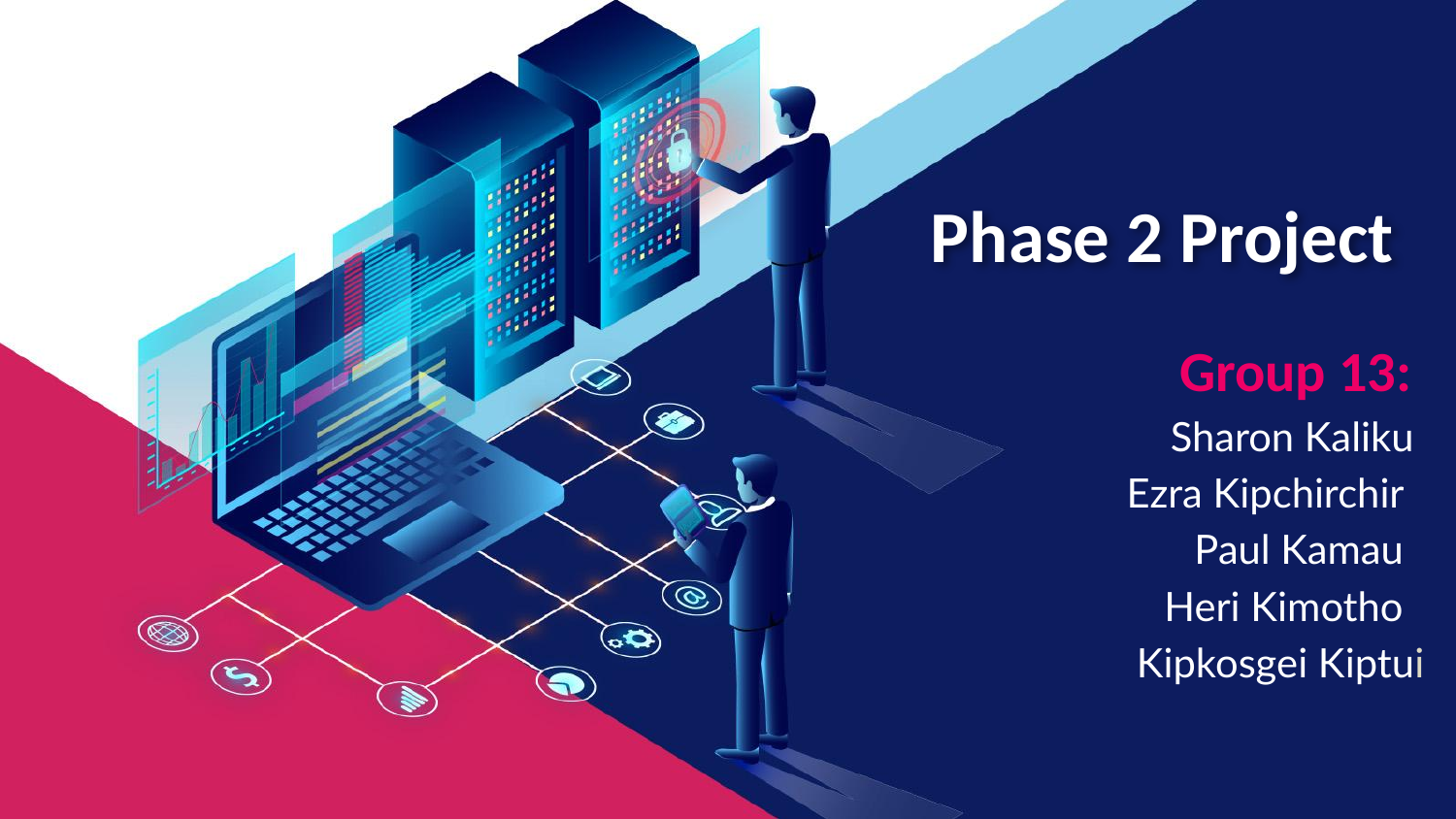

# Phase 2 Project
Group 13:
Sharon Kaliku
 Ezra Kipchirchir
Paul Kamau
Heri Kimotho
Kipkosgei Kiptui